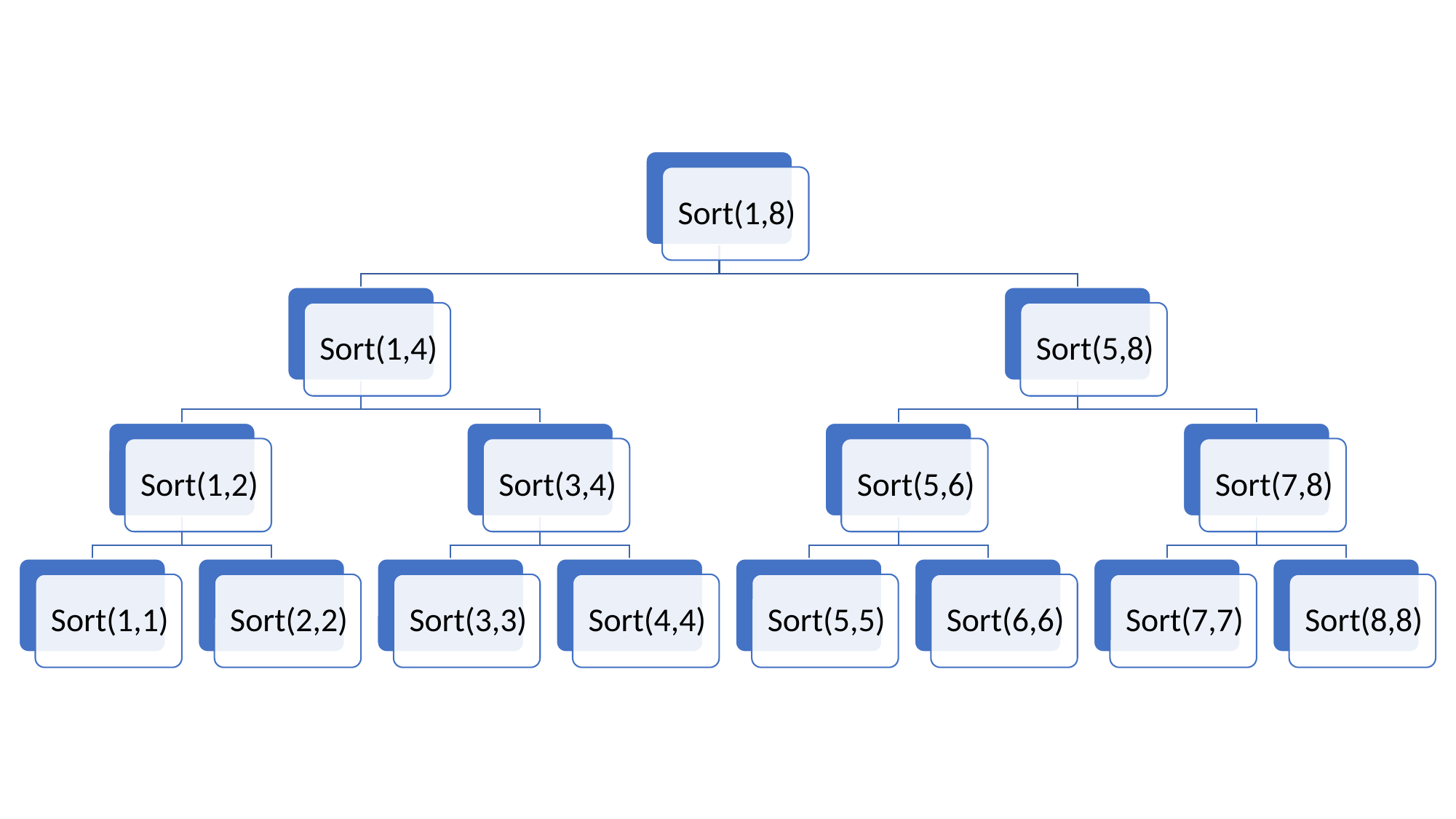

Sort(1,8)
Sort(1,4)
Sort(1,2)
Sort(1,1)
Sort(2,2)
Sort(3,4)
Sort(3,3)
Sort(4,4)
Sort(5,8)
Sort(5,6)
Sort(5,5)
Sort(6,6)
Sort(7,8)
Sort(7,7)
Sort(8,8)